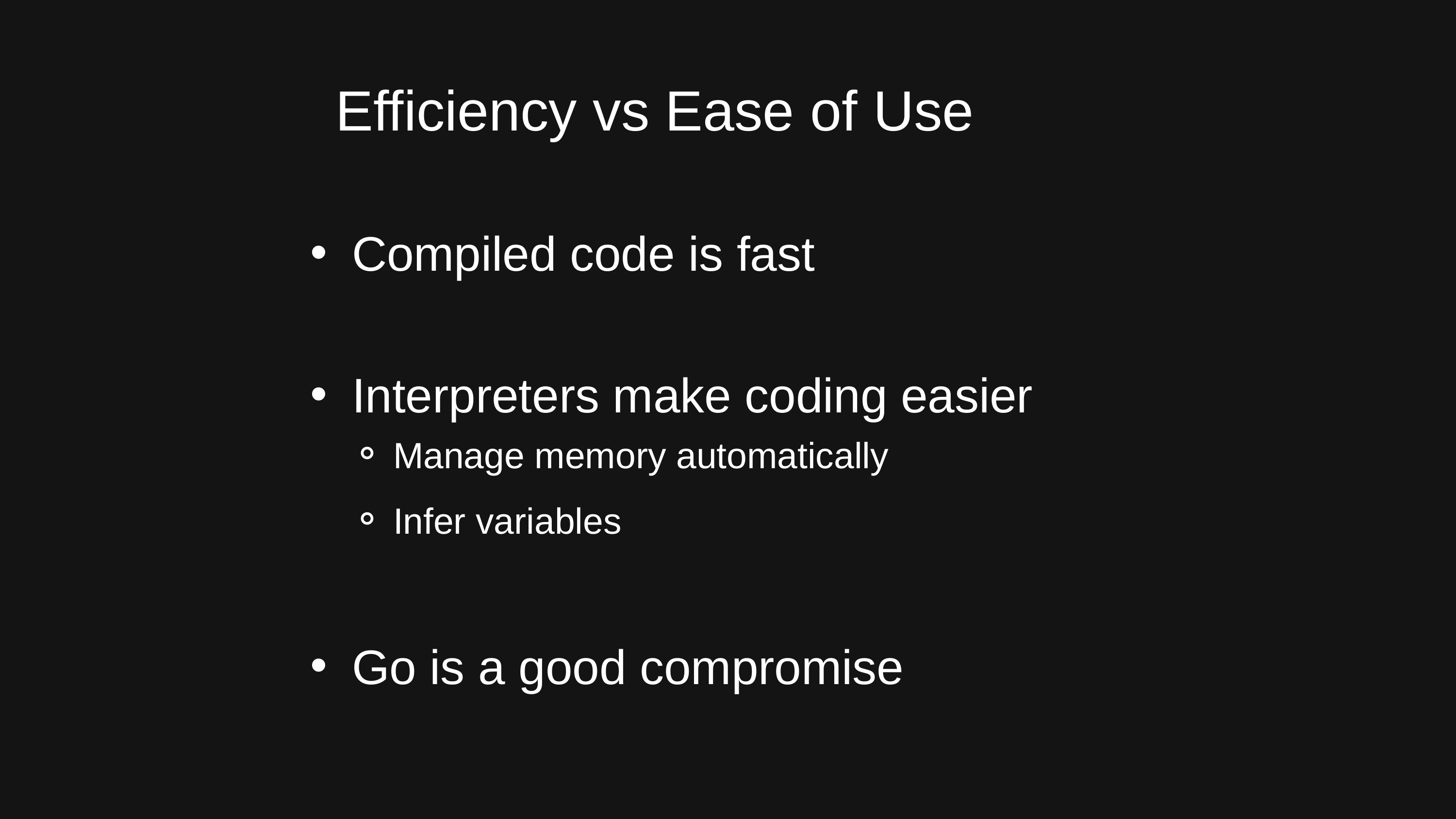

Efficiency vs Ease of Use
Compiled code is fast

Interpreters make coding easier
Manage memory automatically
Infer variables

Go is a good compromise